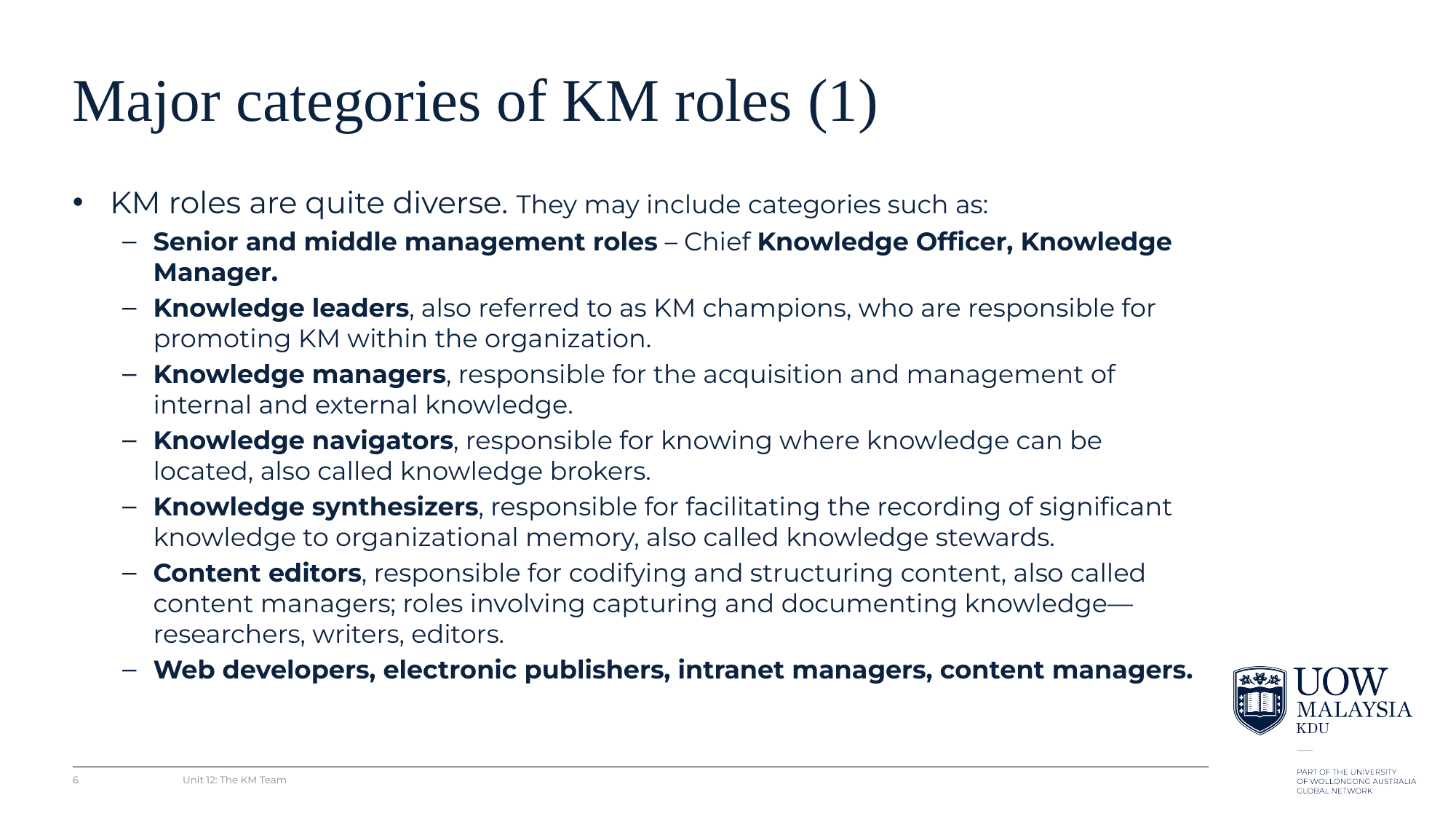

# Major categories of KM roles (1)
KM roles are quite diverse. They may include categories such as:
Senior and middle management roles – Chief Knowledge Ofﬁcer, Knowledge Manager.
Knowledge leaders, also referred to as KM champions, who are responsible for promoting KM within the organization.
Knowledge managers, responsible for the acquisition and management of internal and external knowledge.
Knowledge navigators, responsible for knowing where knowledge can be located, also called knowledge brokers.
Knowledge synthesizers, responsible for facilitating the recording of signiﬁcant knowledge to organizational memory, also called knowledge stewards.
Content editors, responsible for codifying and structuring content, also called content managers; roles involving capturing and documenting knowledge—researchers, writers, editors.
Web developers, electronic publishers, intranet managers, content managers.
6
Unit 12: The KM Team